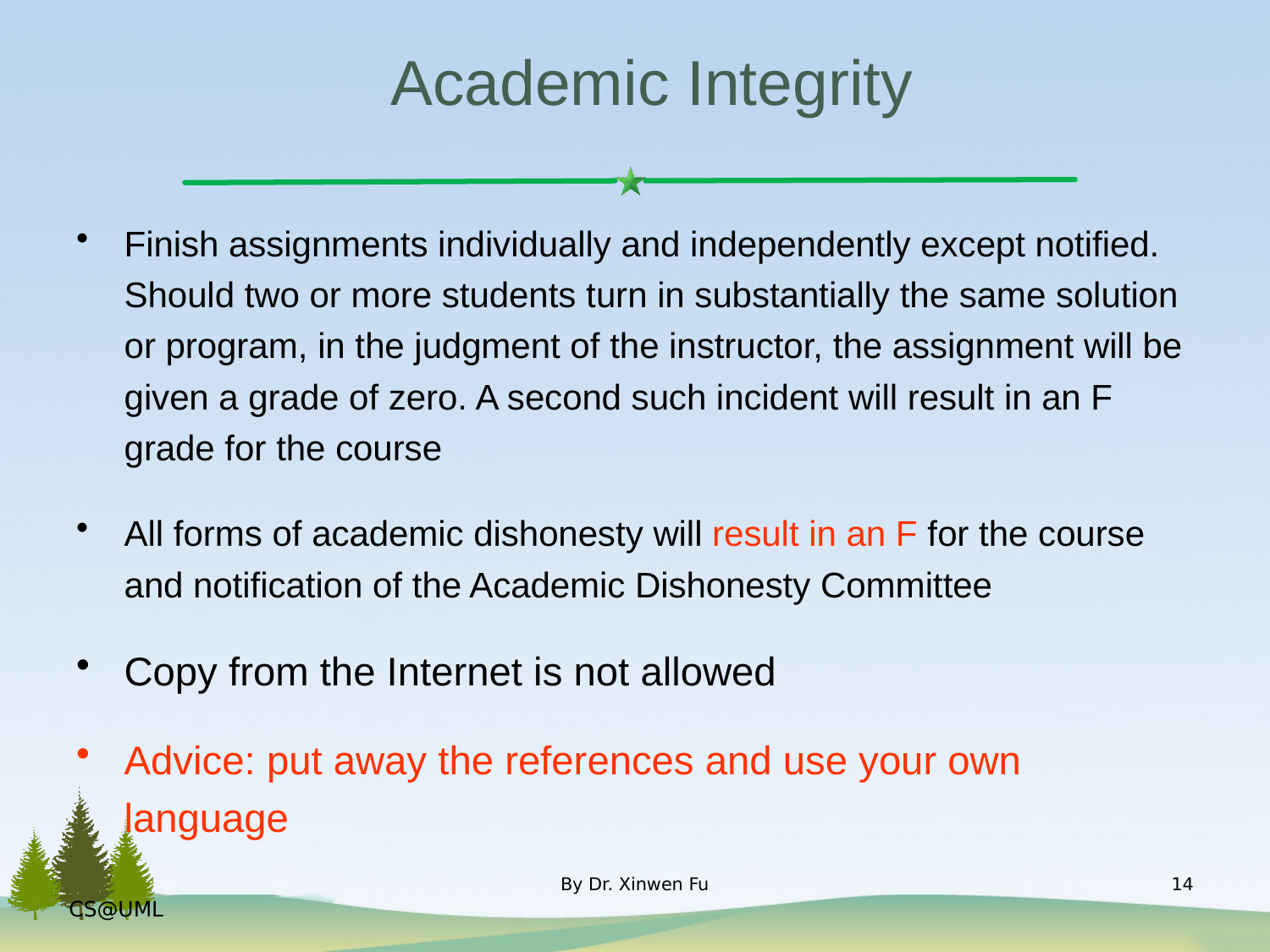

# Academic Integrity
Finish assignments individually and independently except notified. Should two or more students turn in substantially the same solution or program, in the judgment of the instructor, the assignment will be given a grade of zero. A second such incident will result in an F grade for the course

All forms of academic dishonesty will result in an F for the course and notification of the Academic Dishonesty Committee

Copy from the Internet is not allowed

Advice: put away the references and use your own language
By Dr. Xinwen Fu
14